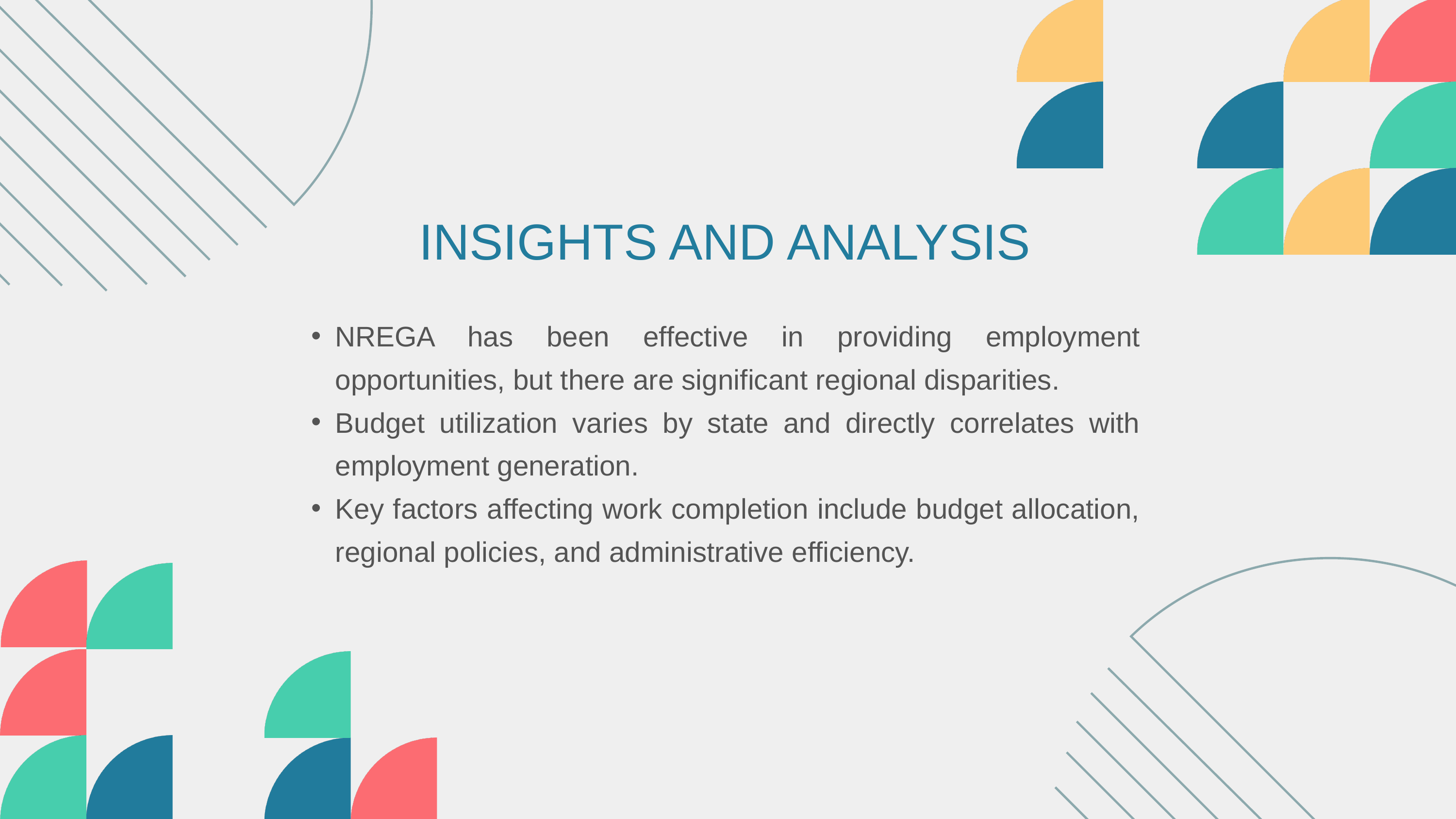

INSIGHTS AND ANALYSIS
NREGA has been effective in providing employment opportunities, but there are significant regional disparities.
Budget utilization varies by state and directly correlates with employment generation.
Key factors affecting work completion include budget allocation, regional policies, and administrative efficiency.